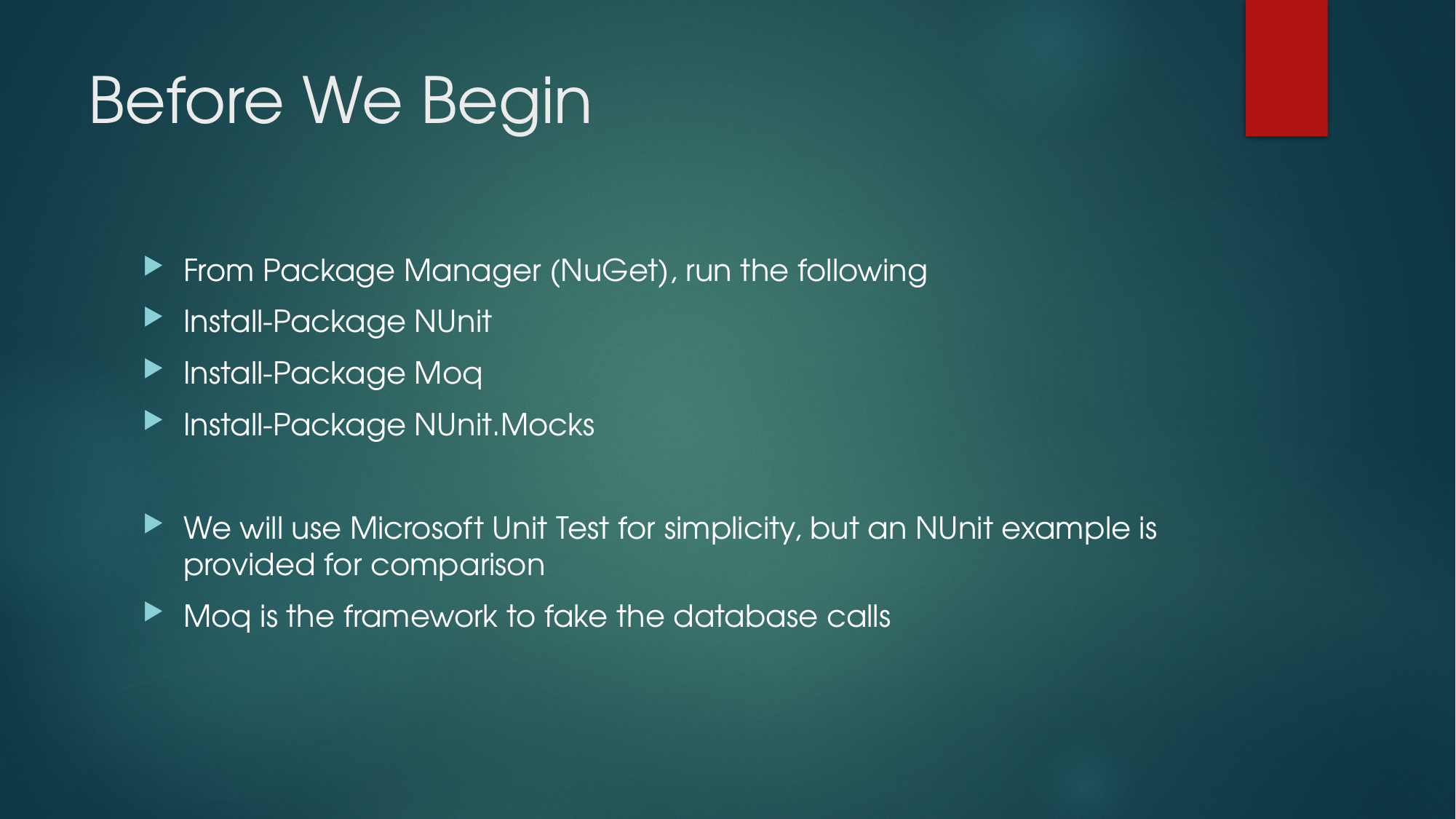

# Before We Begin
From Package Manager (NuGet), run the following
Install-Package NUnit
Install-Package Moq
Install-Package NUnit.Mocks

We will use Microsoft Unit Test for simplicity, but an NUnit example is provided for comparison
Moq is the framework to fake the database calls